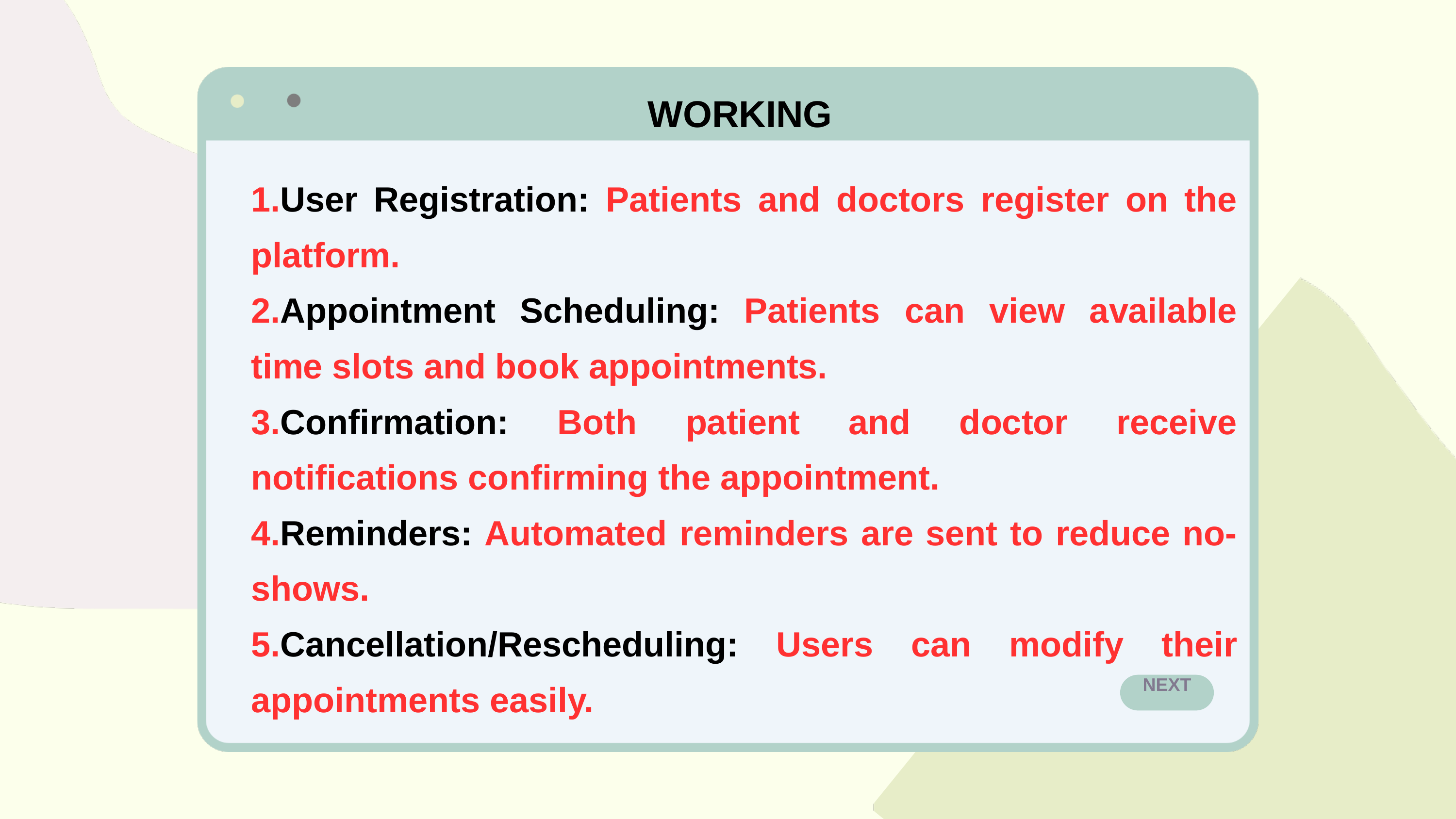

WORKING
1.User Registration: Patients and doctors register on the platform.
2.Appointment Scheduling: Patients can view available time slots and book appointments.
3.Confirmation: Both patient and doctor receive notifications confirming the appointment.
4.Reminders: Automated reminders are sent to reduce no-shows.
5.Cancellation/Rescheduling: Users can modify their appointments easily.

NEXT